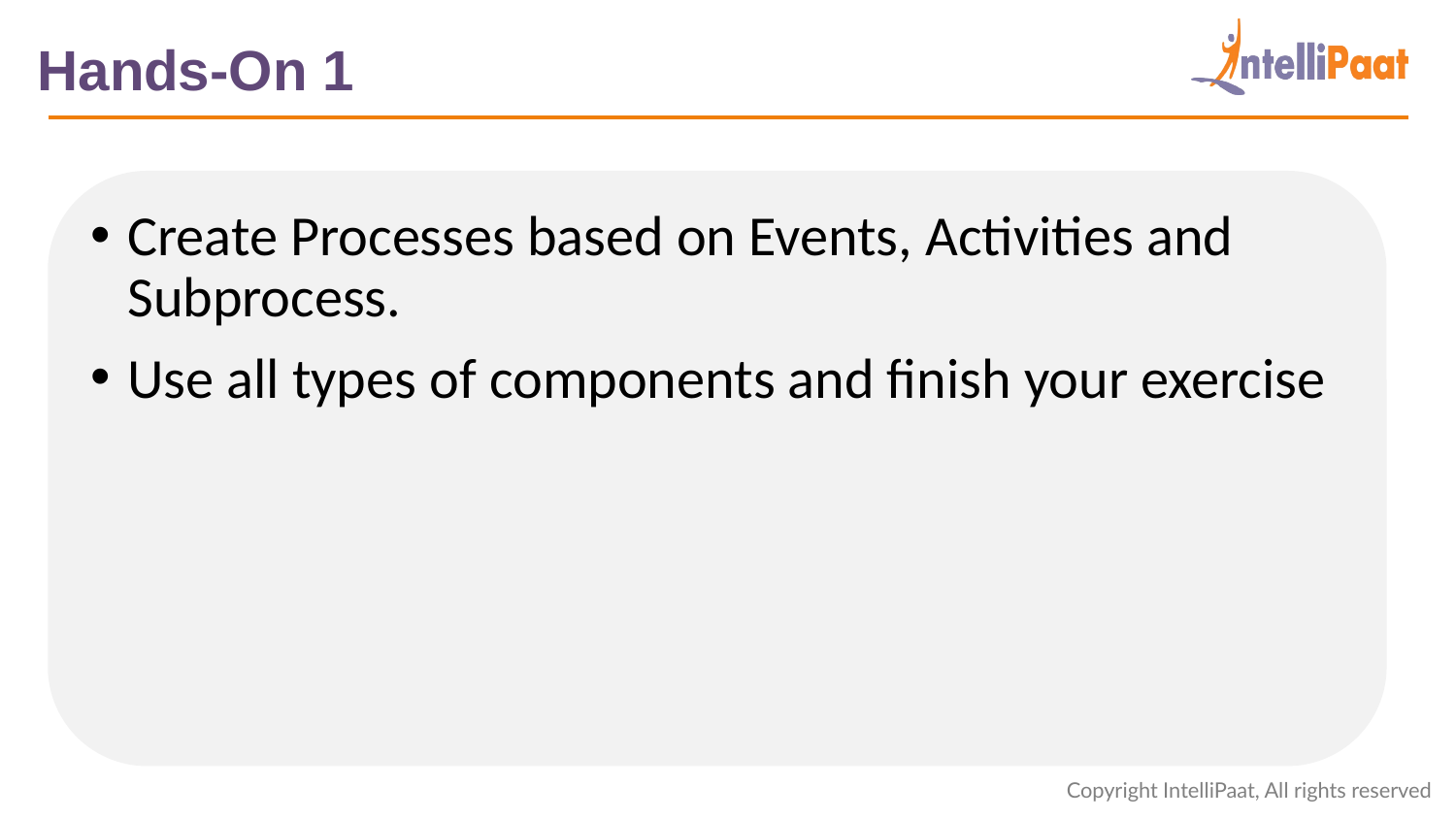

Hands-On 1
Create Processes based on Events, Activities and Subprocess.
Use all types of components and finish your exercise